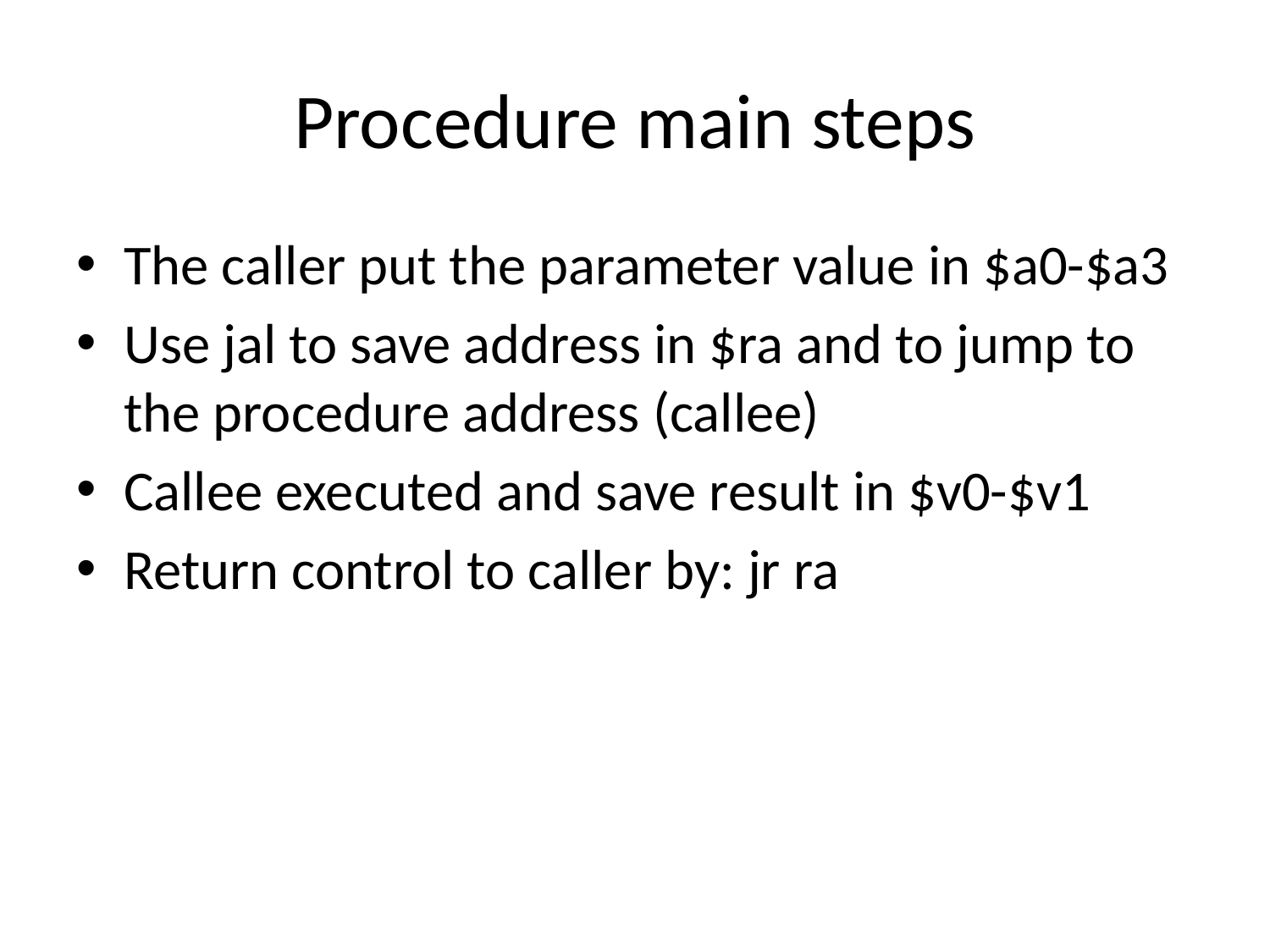

# Procedure main steps
The caller put the parameter value in $a0-$a3
Use jal to save address in $ra and to jump to the procedure address (callee)
Callee executed and save result in $v0-$v1
Return control to caller by: jr ra